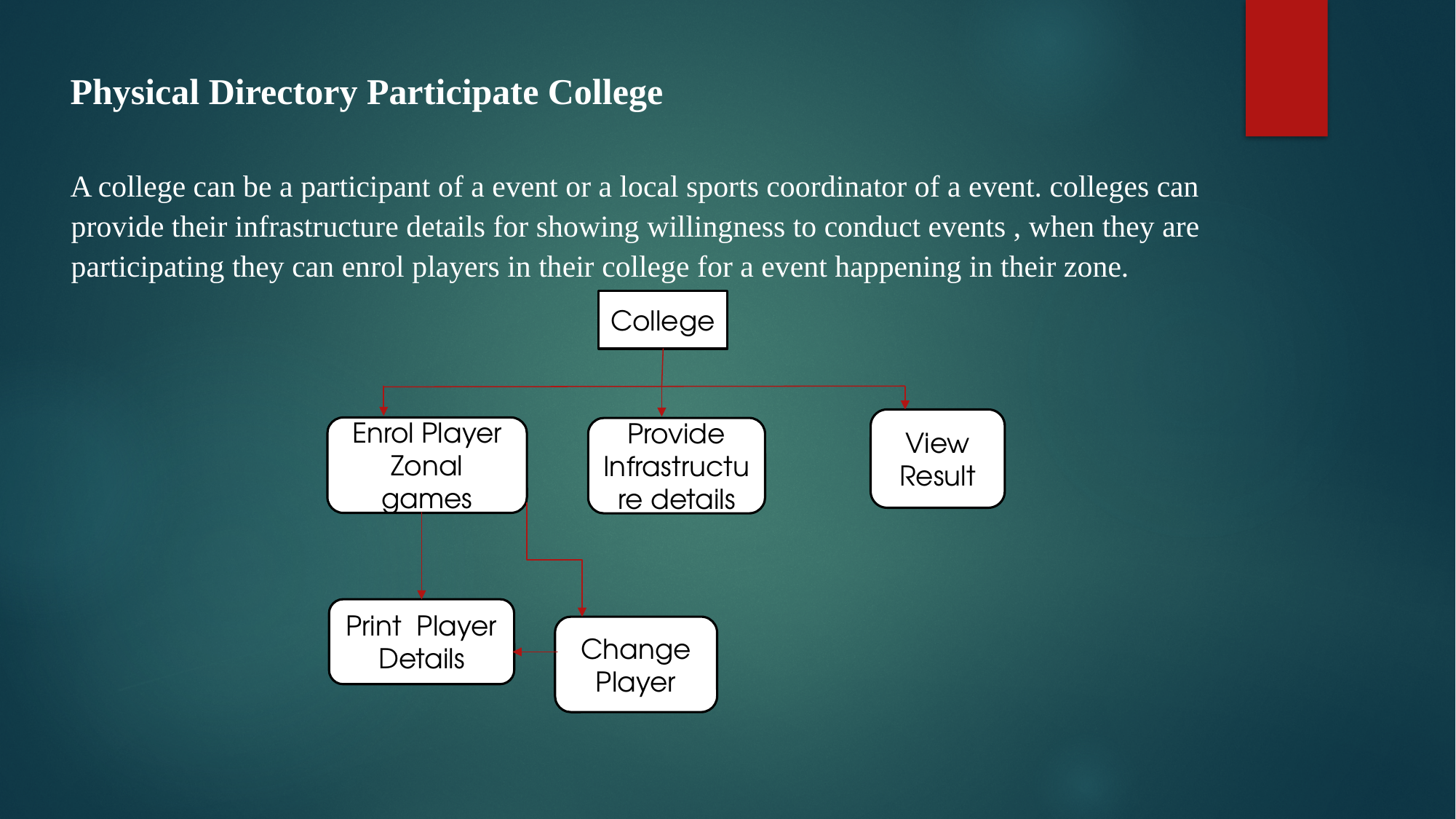

Physical Directory Participate College
A college can be a participant of a event or a local sports coordinator of a event. colleges can provide their infrastructure details for showing willingness to conduct events , when they are participating they can enrol players in their college for a event happening in their zone.
College
View Result
Enrol Player Zonal games
Provide Infrastructure details
Print  Player Details
Change Player